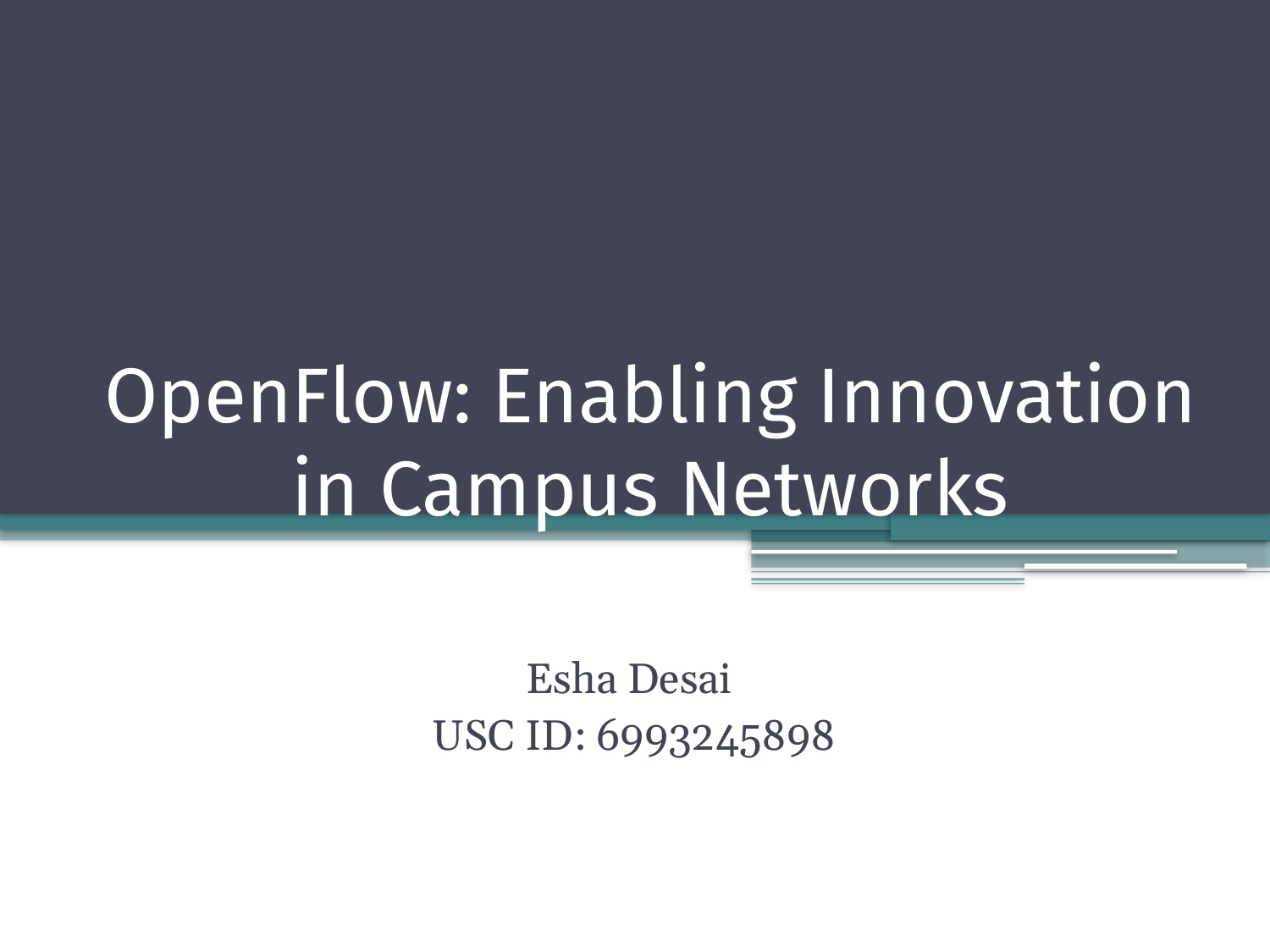

# OpenFlow: Enabling Innovation in Campus Networks
Esha Desai
USC ID: 6993245898